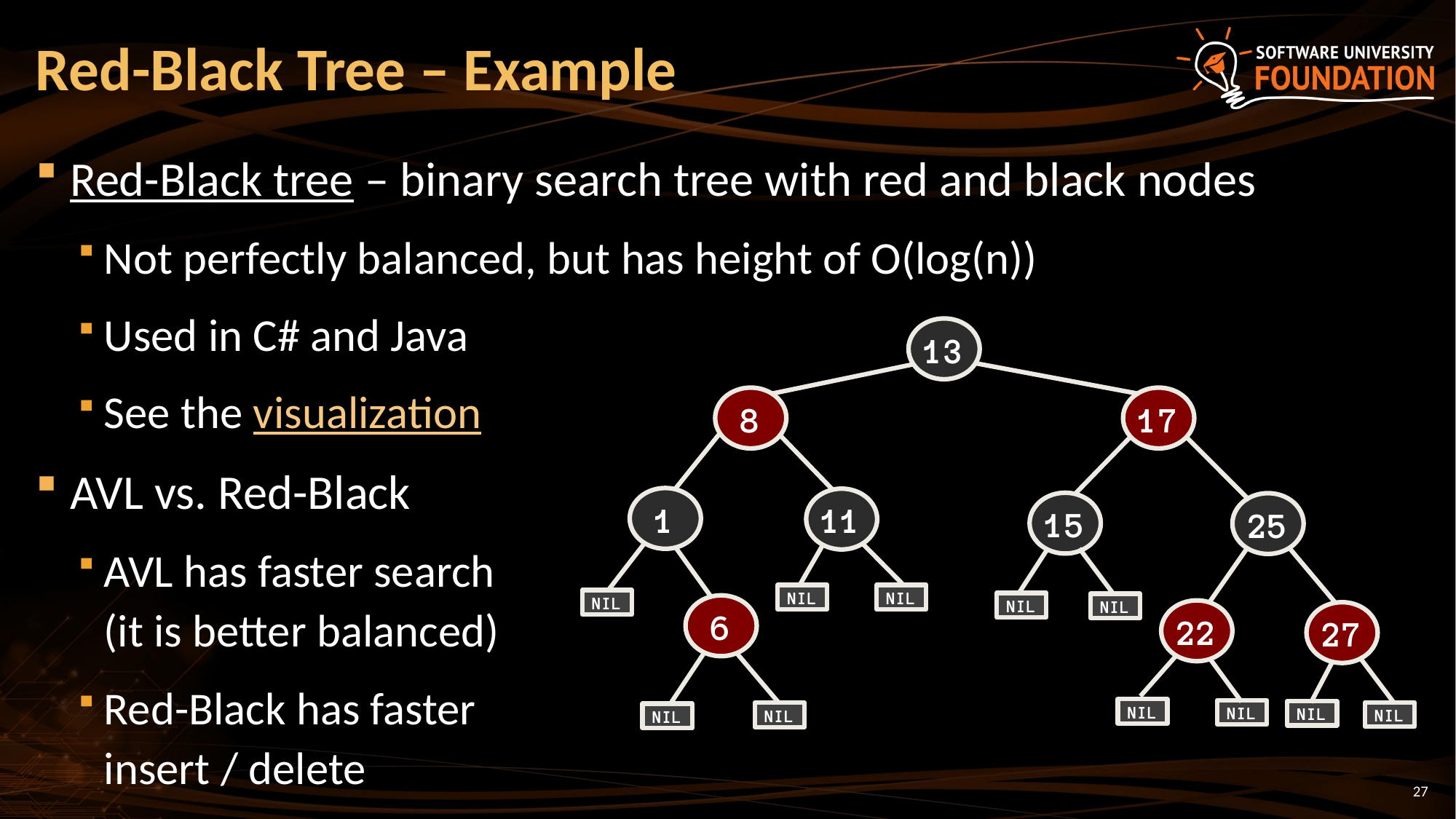

# Red-Black Tree – Example
Red-Black tree – binary search tree with red and black nodes
Not perfectly balanced, but has height of O(log(n))
Used in C# and Java
See the visualization
AVL vs. Red-Black
AVL has faster search
(it is better balanced)
Red-Black has faster
insert / delete
13

8
17

1
11
15
25

NIL
NIL
NIL
NIL
NIL
6
22
27

NIL
NIL
NIL
NIL
NIL
NIL
27